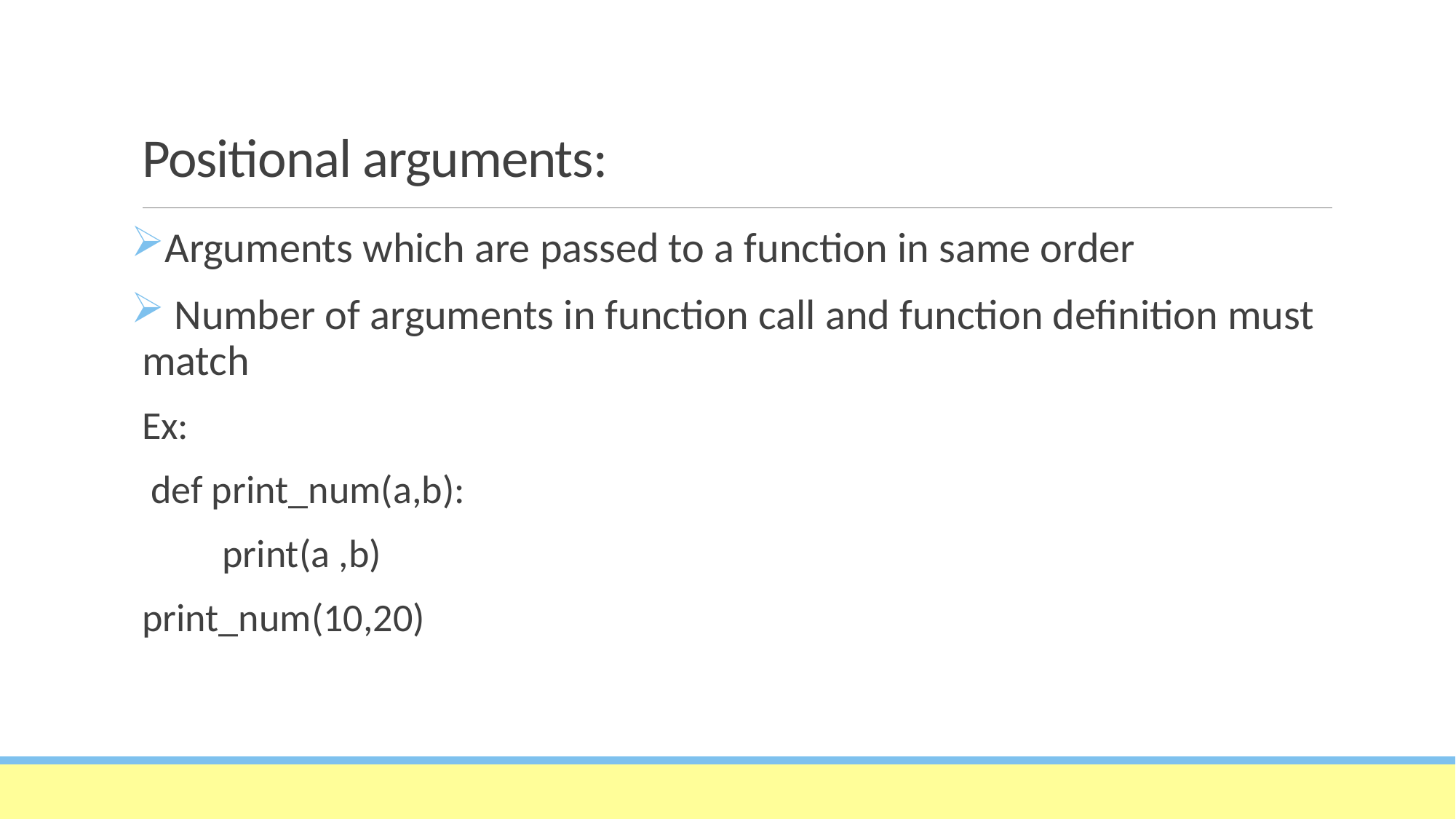

# Positional arguments:
Arguments which are passed to a function in same order
 Number of arguments in function call and function definition must match
Ex:
 def print_num(a,b):
         print(a ,b)
print_num(10,20)